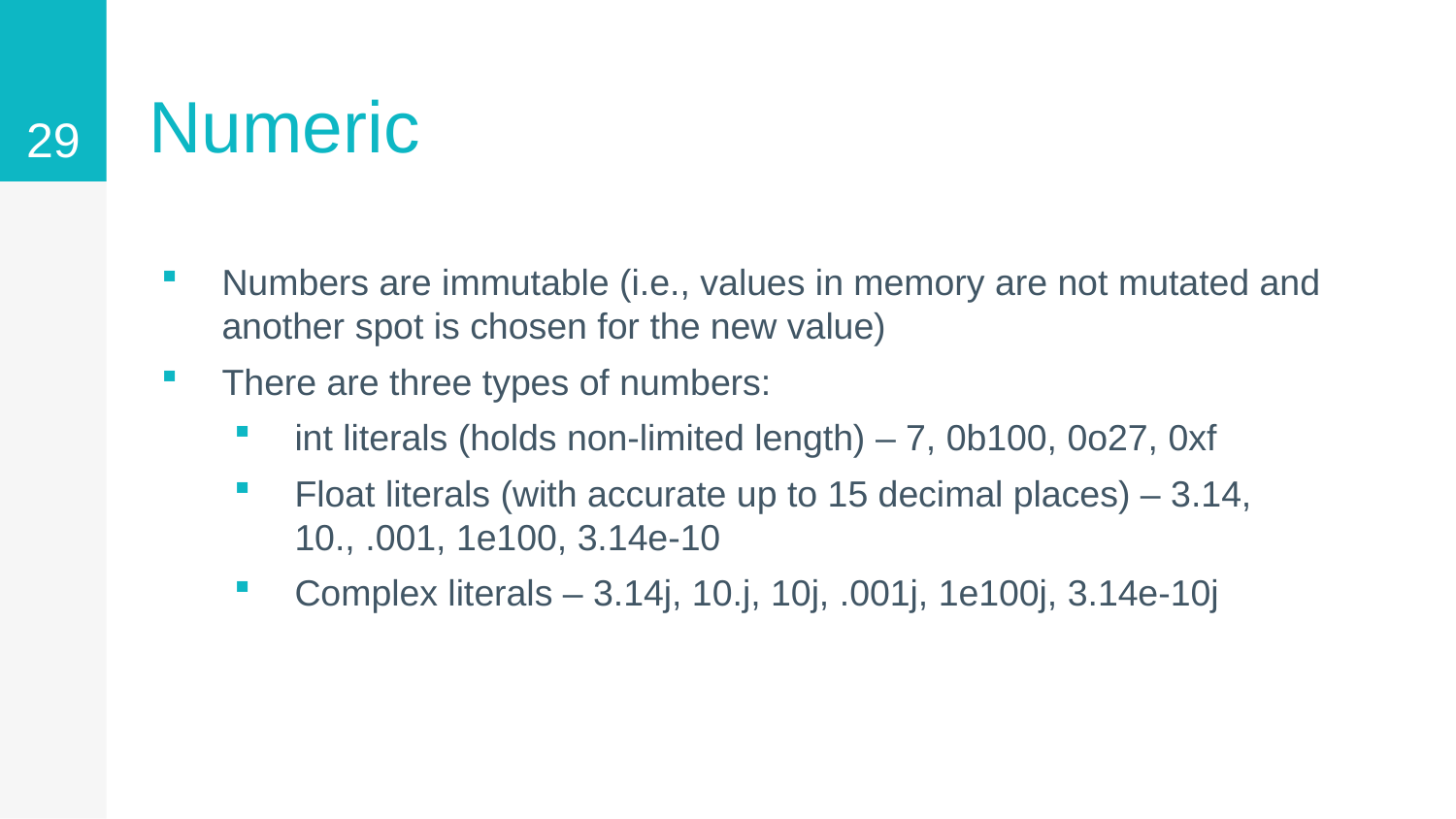

29
# Numeric
Numbers are immutable (i.e., values in memory are not mutated and another spot is chosen for the new value)
There are three types of numbers:
int literals (holds non-limited length) – 7, 0b100, 0o27, 0xf
Float literals (with accurate up to 15 decimal places) – 3.14, 10., .001, 1e100, 3.14e-10
Complex literals – 3.14j, 10.j, 10j, .001j, 1e100j, 3.14e-10j